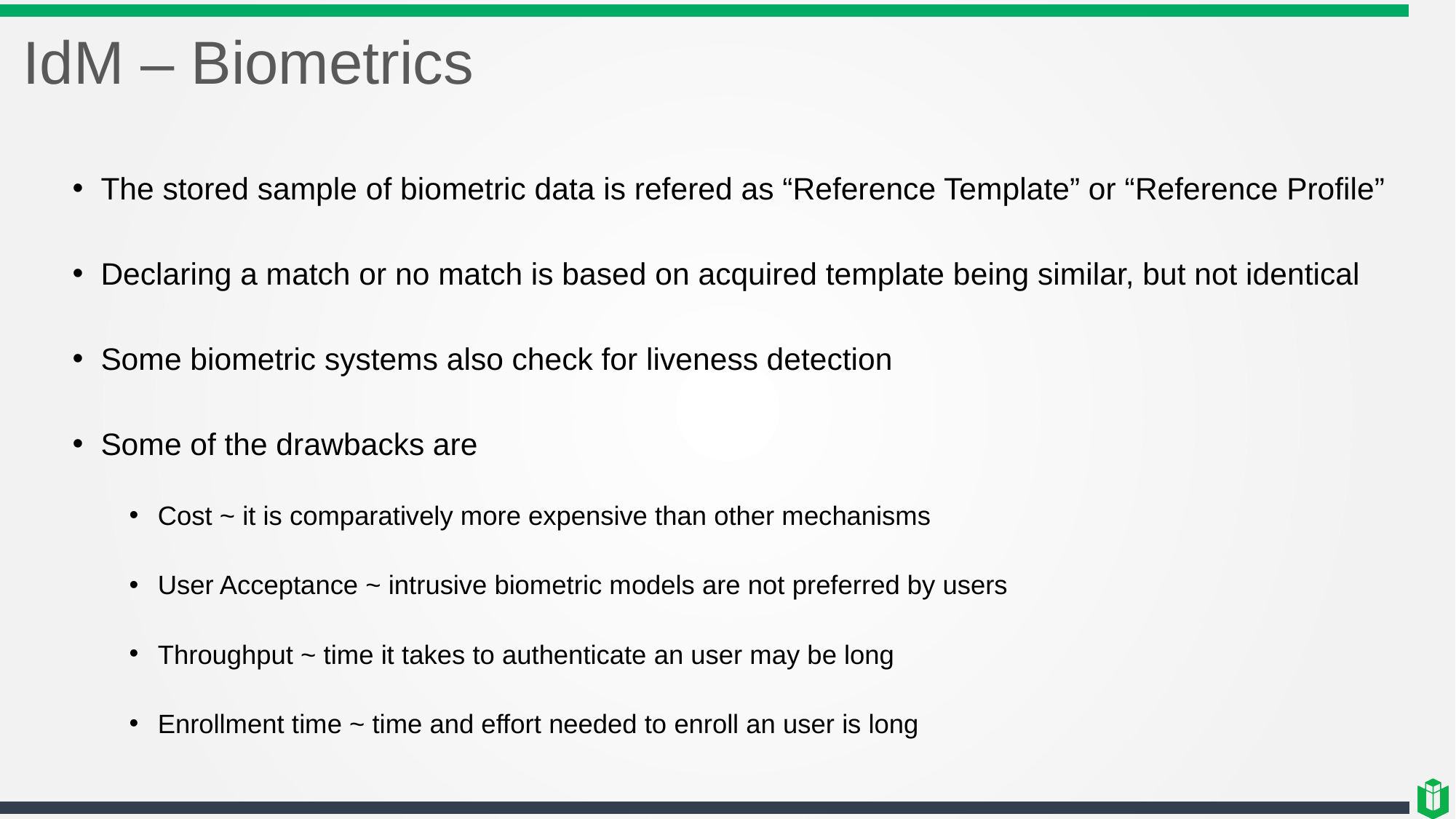

# IdM – Biometrics
The stored sample of biometric data is refered as “Reference Template” or “Reference Profile”
Declaring a match or no match is based on acquired template being similar, but not identical
Some biometric systems also check for liveness detection
Some of the drawbacks are
Cost ~ it is comparatively more expensive than other mechanisms
User Acceptance ~ intrusive biometric models are not preferred by users
Throughput ~ time it takes to authenticate an user may be long
Enrollment time ~ time and effort needed to enroll an user is long